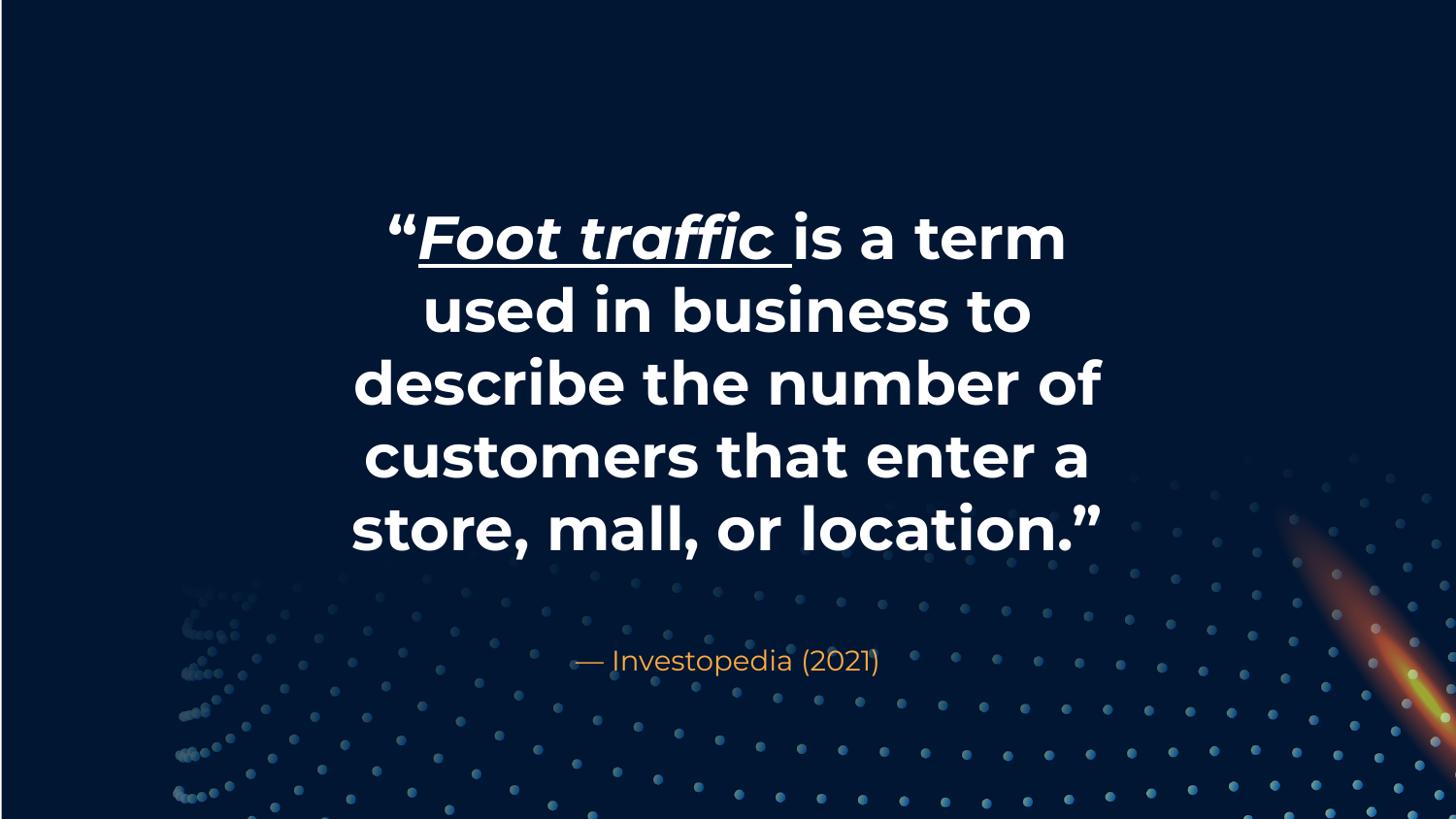

# “Foot traffic is a term used in business to describe the number of customers that enter a store, mall, or location.”
— Investopedia (2021)